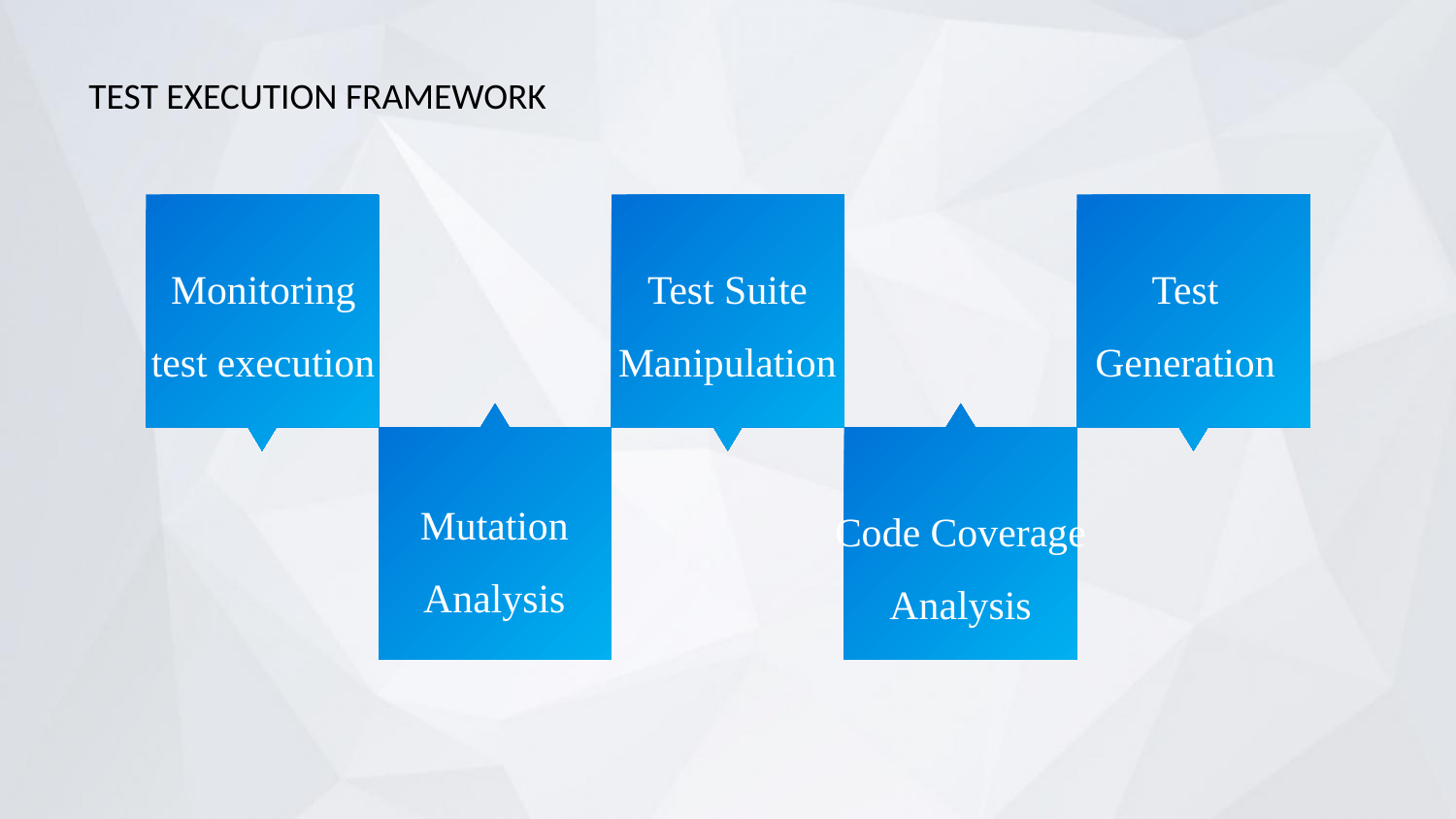

TEST EXECUTION FRAMEWORK

Monitoring test execution
Test Suite Manipulation
Test Generation

Mutation Analysis
Code Coverage Analysis